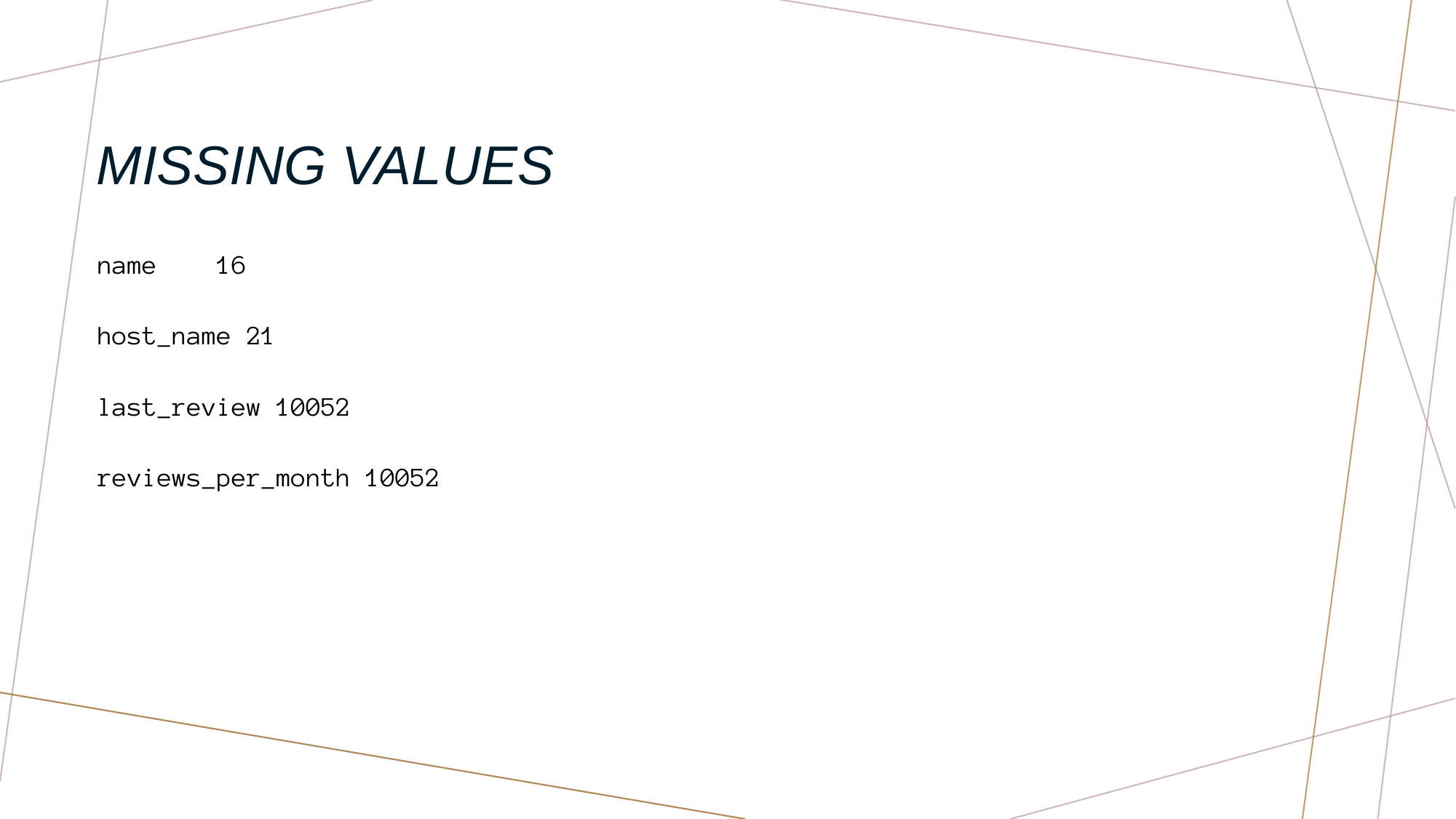

# Missing Values
name    16
host_name 21
last_review 10052
reviews_per_month 10052